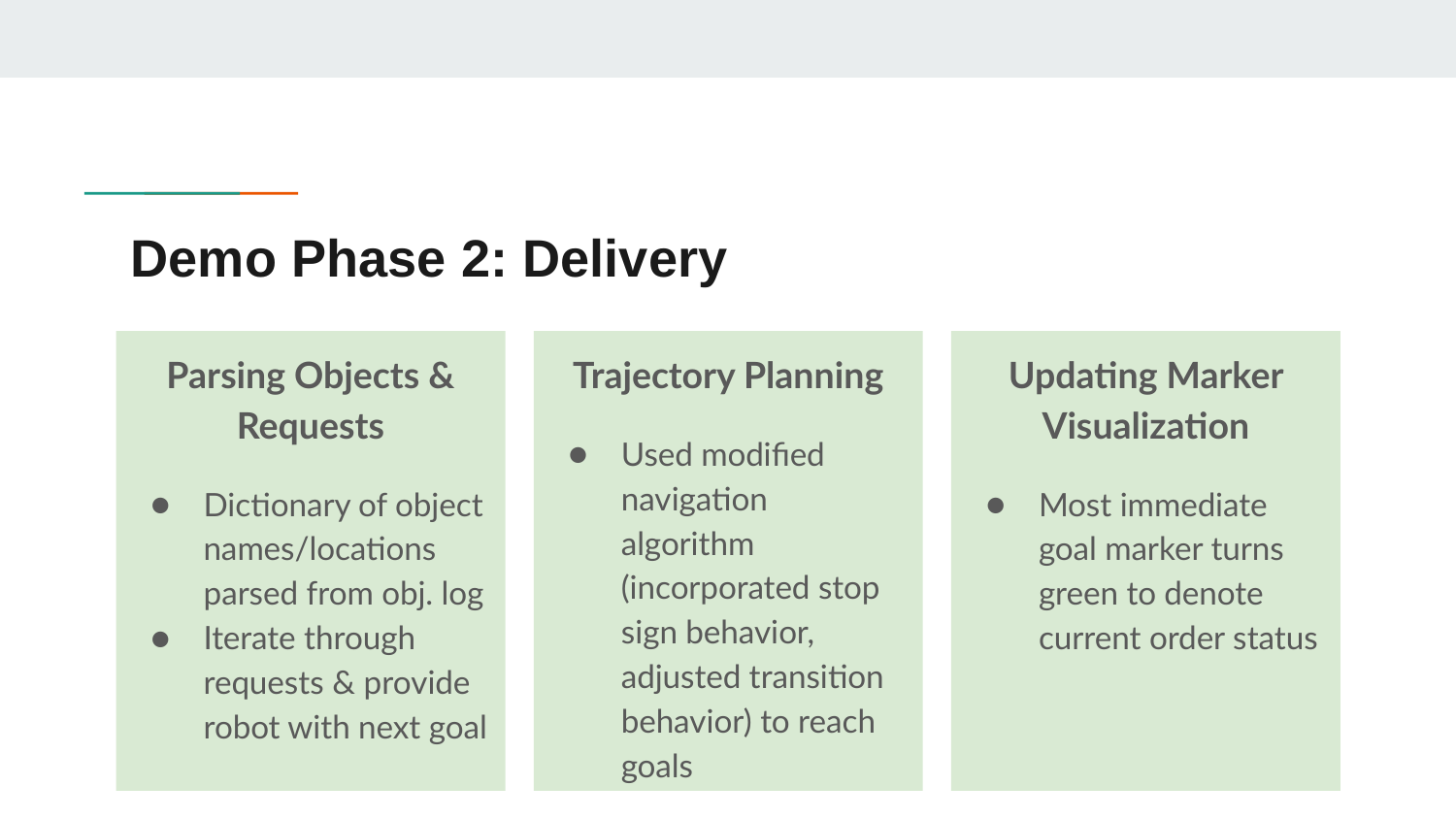

# Demo Phase 2: Delivery
Parsing Objects & Requests
Dictionary of object names/locations parsed from obj. log
Iterate through requests & provide robot with next goal
Trajectory Planning
Used modified navigation algorithm (incorporated stop sign behavior, adjusted transition behavior) to reach goals
Updating Marker Visualization
Most immediate goal marker turns green to denote current order status